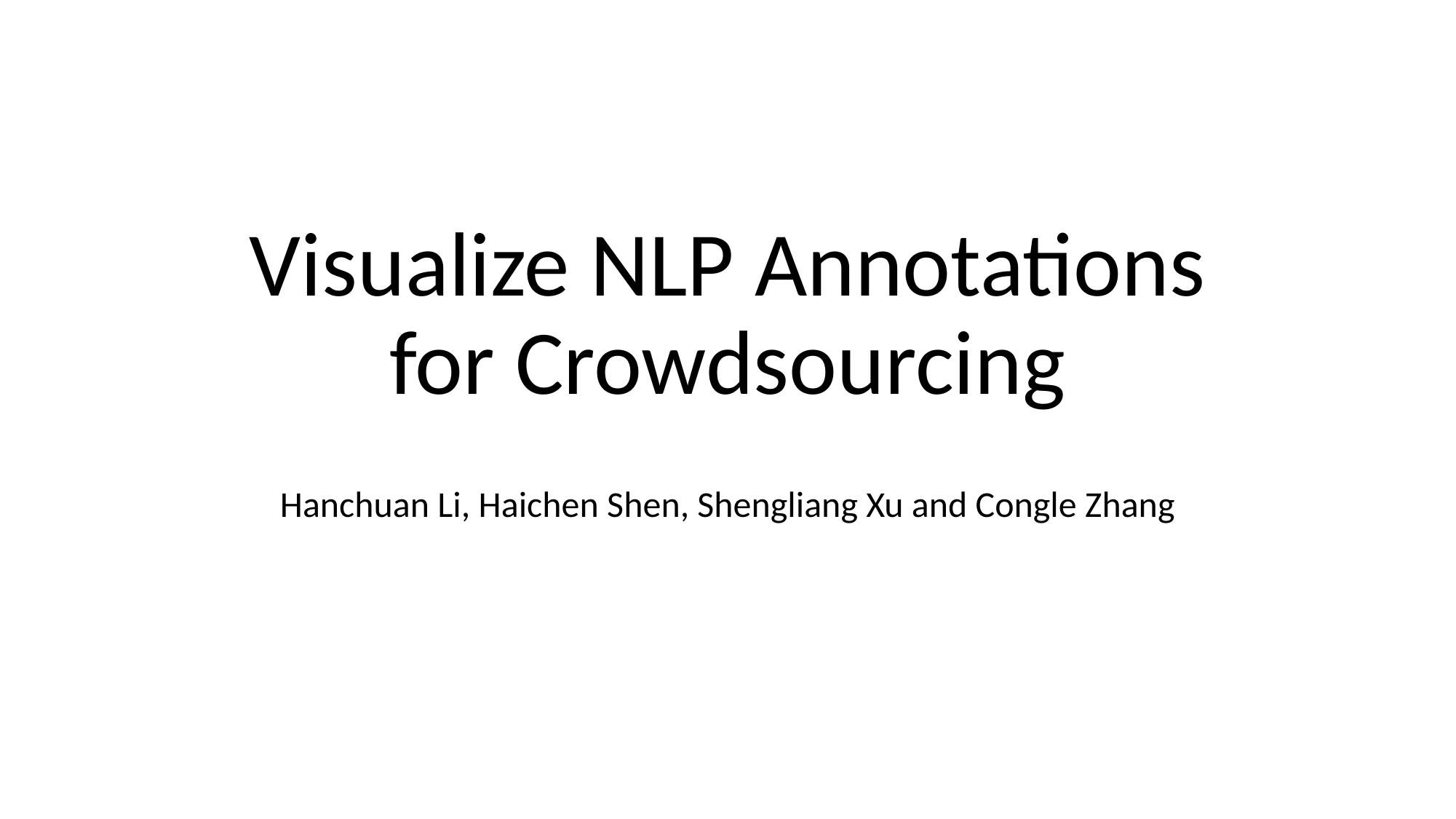

# Visualize NLP Annotations for Crowdsourcing
Hanchuan Li, Haichen Shen, Shengliang Xu and Congle Zhang